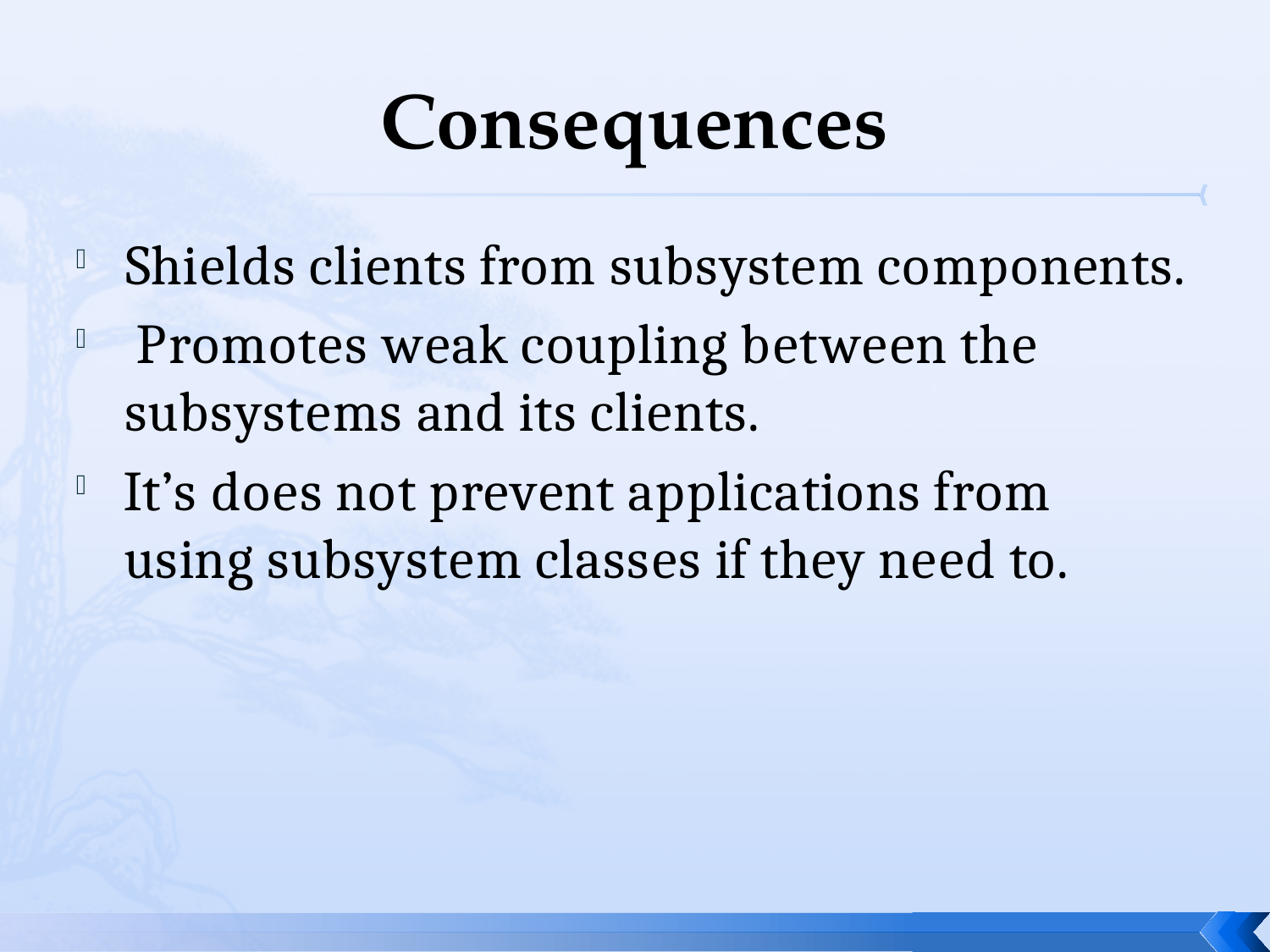

# Consequences
Shields clients from subsystem components.
 Promotes weak coupling between the subsystems and its clients.
It’s does not prevent applications from using subsystem classes if they need to.